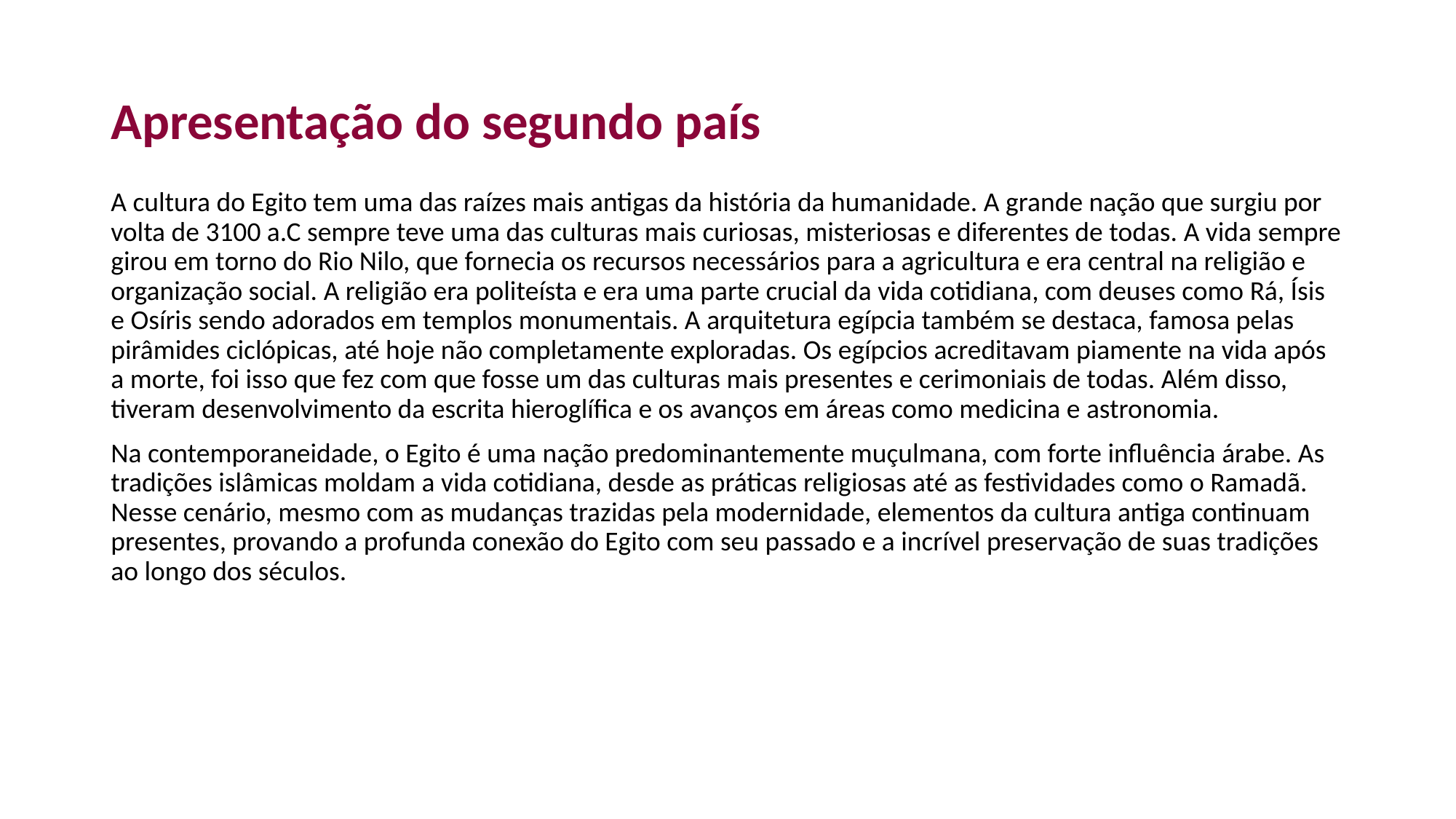

# Apresentação do segundo país
A cultura do Egito tem uma das raízes mais antigas da história da humanidade. A grande nação que surgiu por volta de 3100 a.C sempre teve uma das culturas mais curiosas, misteriosas e diferentes de todas. A vida sempre girou em torno do Rio Nilo, que fornecia os recursos necessários para a agricultura e era central na religião e organização social. A religião era politeísta e era uma parte crucial da vida cotidiana, com deuses como Rá, Ísis e Osíris sendo adorados em templos monumentais. A arquitetura egípcia também se destaca, famosa pelas pirâmides ciclópicas, até hoje não completamente exploradas. Os egípcios acreditavam piamente na vida após a morte, foi isso que fez com que fosse um das culturas mais presentes e cerimoniais de todas. Além disso, tiveram desenvolvimento da escrita hieroglífica e os avanços em áreas como medicina e astronomia.
Na contemporaneidade, o Egito é uma nação predominantemente muçulmana, com forte influência árabe. As tradições islâmicas moldam a vida cotidiana, desde as práticas religiosas até as festividades como o Ramadã. Nesse cenário, mesmo com as mudanças trazidas pela modernidade, elementos da cultura antiga continuam presentes, provando a profunda conexão do Egito com seu passado e a incrível preservação de suas tradições ao longo dos séculos.